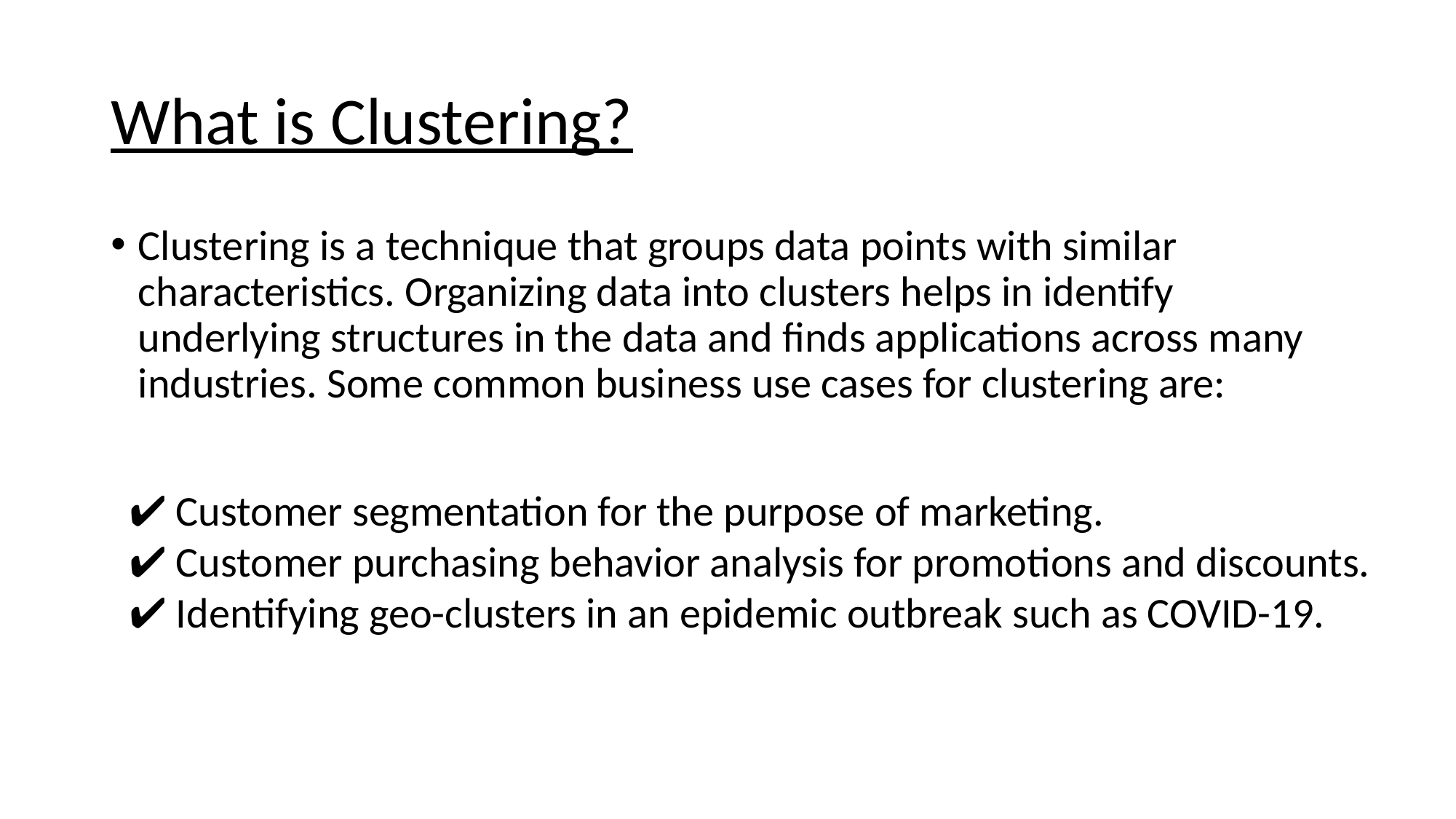

# What is Clustering?
Clustering is a technique that groups data points with similar characteristics. Organizing data into clusters helps in identify underlying structures in the data and finds applications across many industries. Some common business use cases for clustering are:
✔ Customer segmentation for the purpose of marketing.
✔ Customer purchasing behavior analysis for promotions and discounts.
✔ Identifying geo-clusters in an epidemic outbreak such as COVID-19.